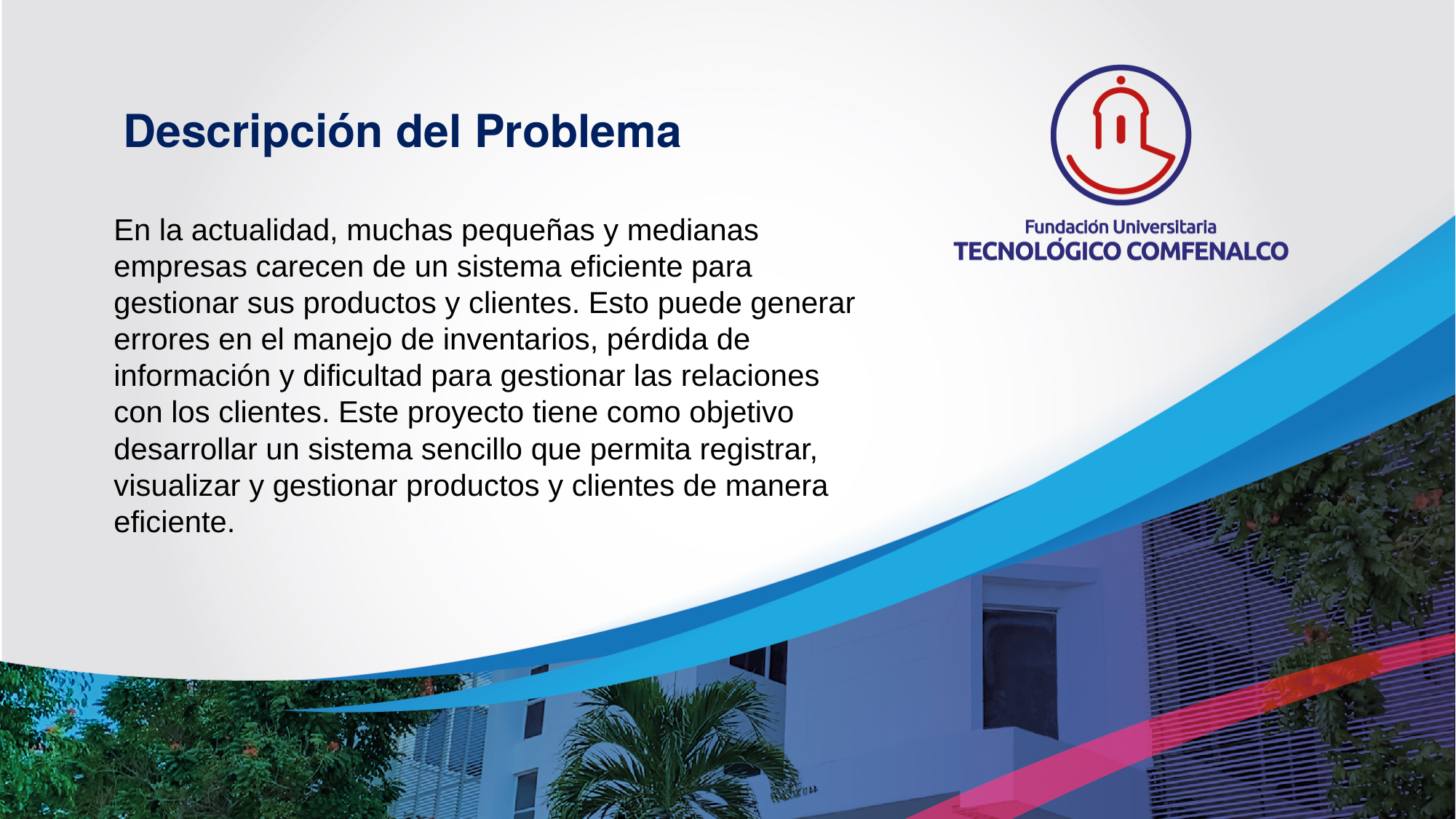

# Descripción del Problema
En la actualidad, muchas pequeñas y medianas empresas carecen de un sistema eficiente para gestionar sus productos y clientes. Esto puede generar errores en el manejo de inventarios, pérdida de información y dificultad para gestionar las relaciones con los clientes. Este proyecto tiene como objetivo desarrollar un sistema sencillo que permita registrar, visualizar y gestionar productos y clientes de manera eficiente.